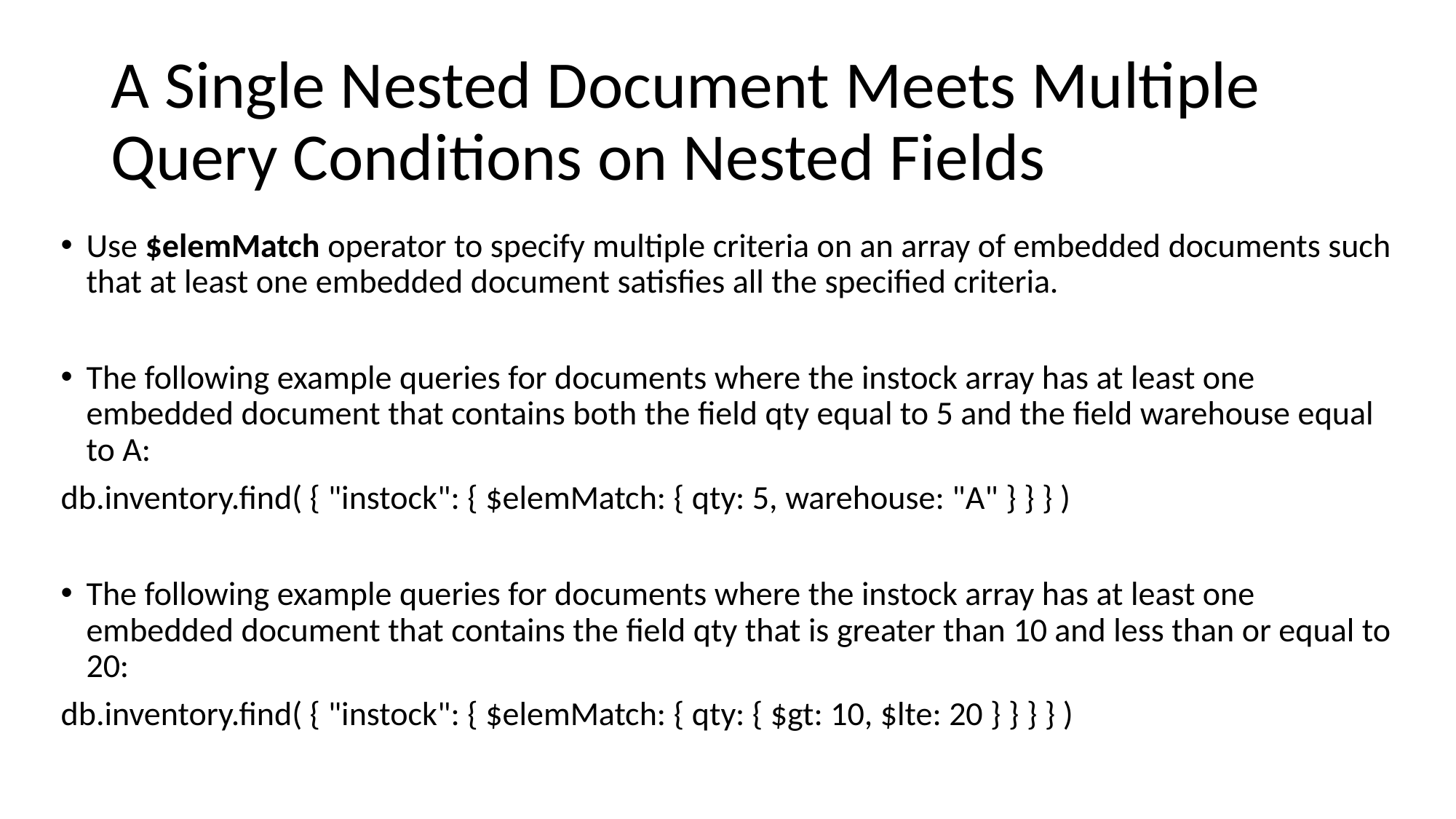

# A Single Nested Document Meets Multiple Query Conditions on Nested Fields
Use $elemMatch operator to specify multiple criteria on an array of embedded documents such that at least one embedded document satisfies all the specified criteria.

The following example queries for documents where the instock array has at least one embedded document that contains both the field qty equal to 5 and the field warehouse equal to A:
db.inventory.find( { "instock": { $elemMatch: { qty: 5, warehouse: "A" } } } )

The following example queries for documents where the instock array has at least one embedded document that contains the field qty that is greater than 10 and less than or equal to 20:
db.inventory.find( { "instock": { $elemMatch: { qty: { $gt: 10, $lte: 20 } } } } )